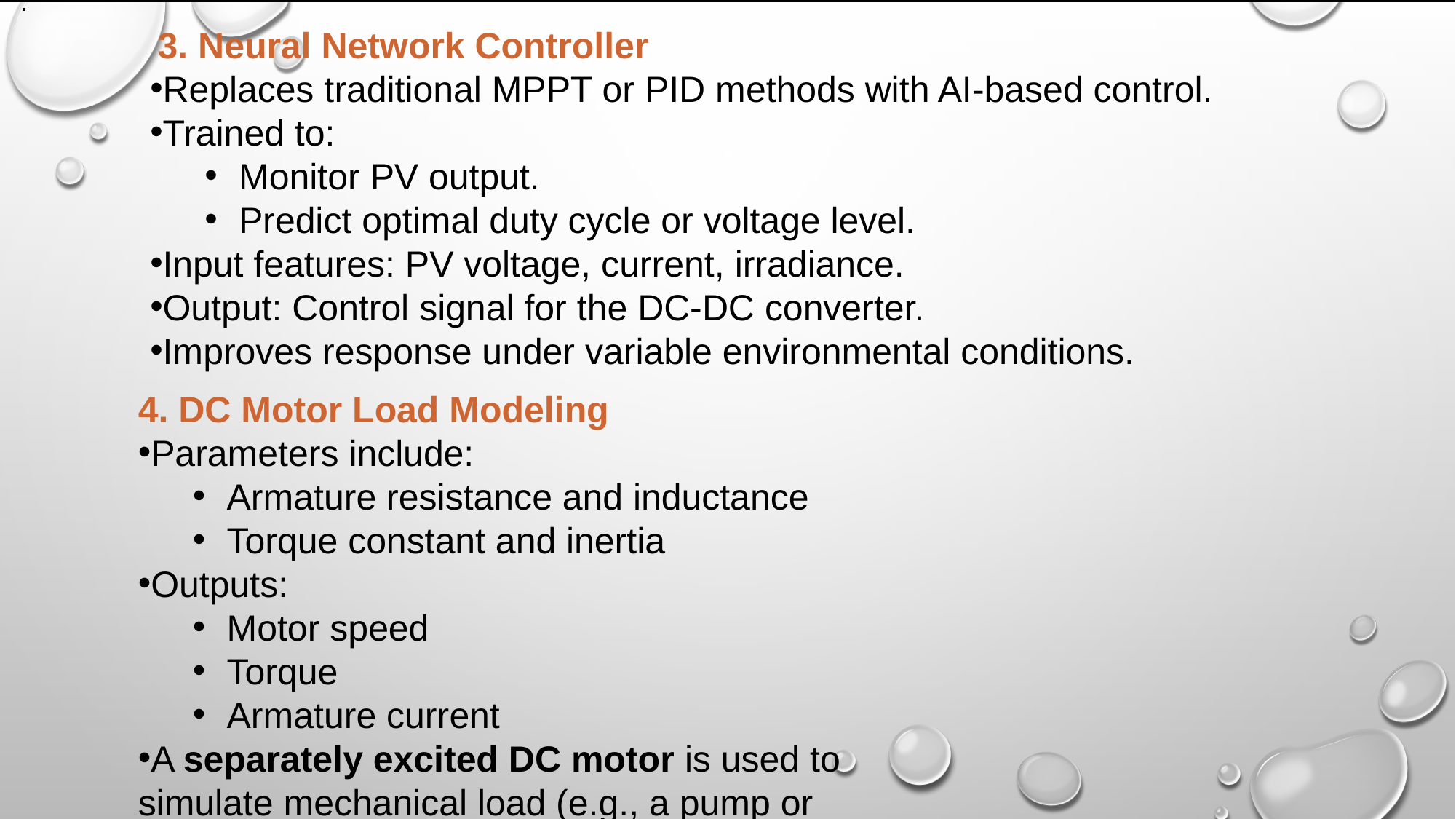

.
 3. Neural Network Controller
Replaces traditional MPPT or PID methods with AI-based control.
Trained to:
Monitor PV output.
Predict optimal duty cycle or voltage level.
Input features: PV voltage, current, irradiance.
Output: Control signal for the DC-DC converter.
Improves response under variable environmental conditions.
4. DC Motor Load Modeling
Parameters include:
Armature resistance and inductance
Torque constant and inertia
Outputs:
Motor speed
Torque
Armature current
A separately excited DC motor is used to simulate mechanical load (e.g., a pump or drive).